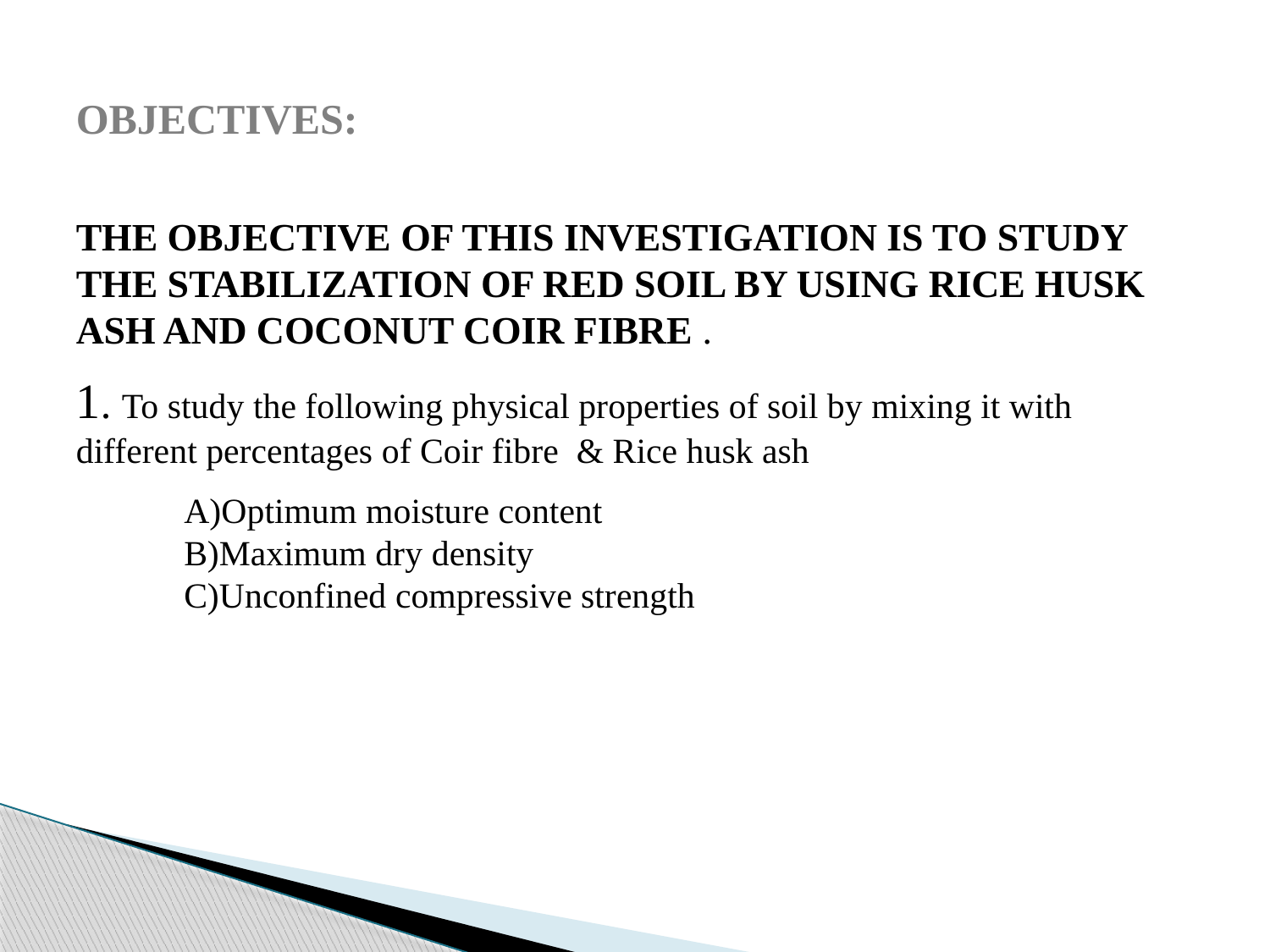

# OBJECTIVES:
THE OBJECTIVE OF THIS INVESTIGATION IS TO STUDY THE STABILIZATION OF RED SOIL BY USING RICE HUSK ASH AND COCONUT COIR FIBRE .
1. To study the following physical properties of soil by mixing it with different percentages of Coir fibre  & Rice husk ash
     A)Optimum moisture content
     B)Maximum dry density
     C)Unconfined compressive strength